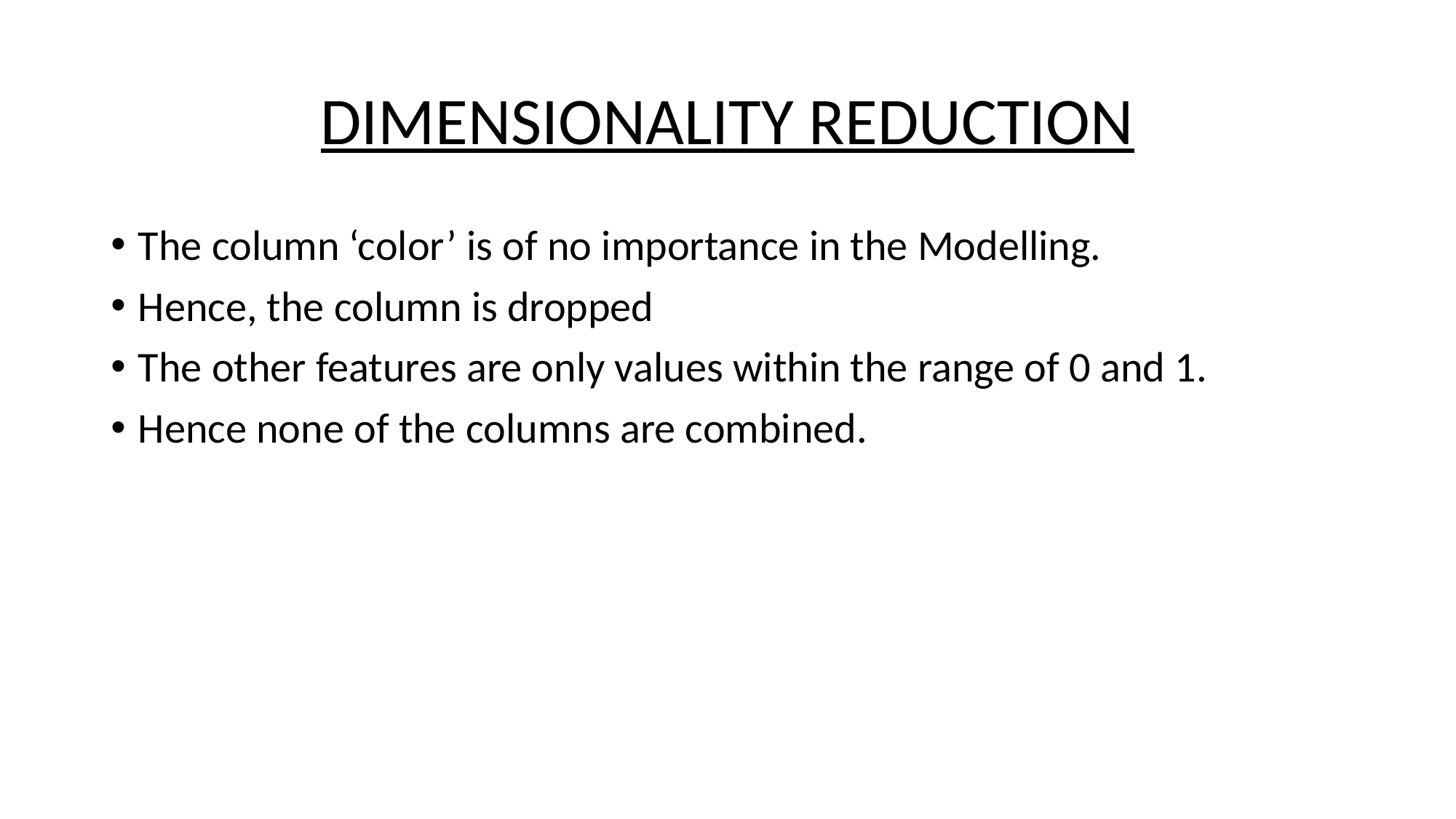

# DIMENSIONALITY REDUCTION
The column ‘color’ is of no importance in the Modelling.
Hence, the column is dropped
The other features are only values within the range of 0 and 1.
Hence none of the columns are combined.